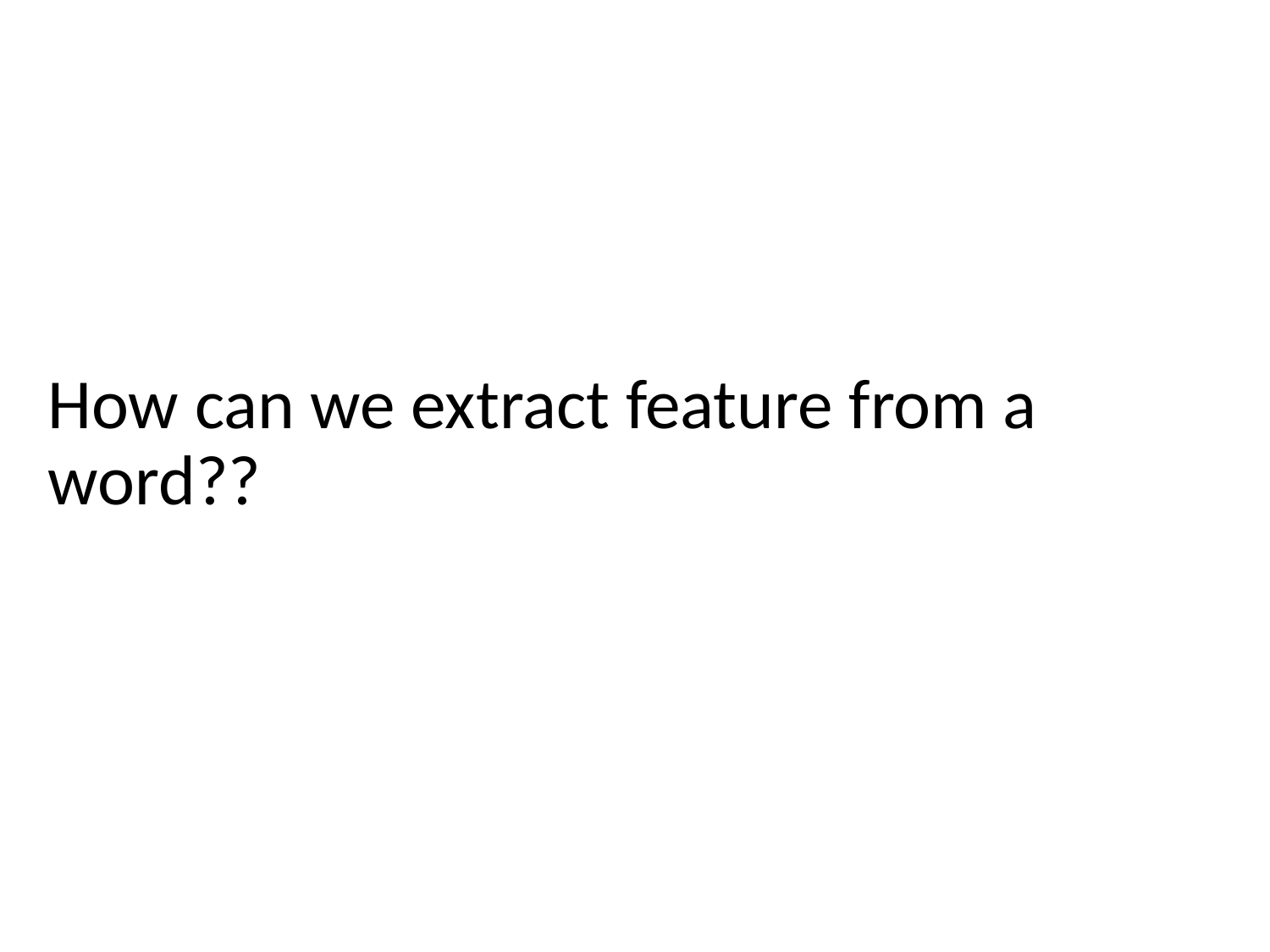

How can we extract feature from a word??